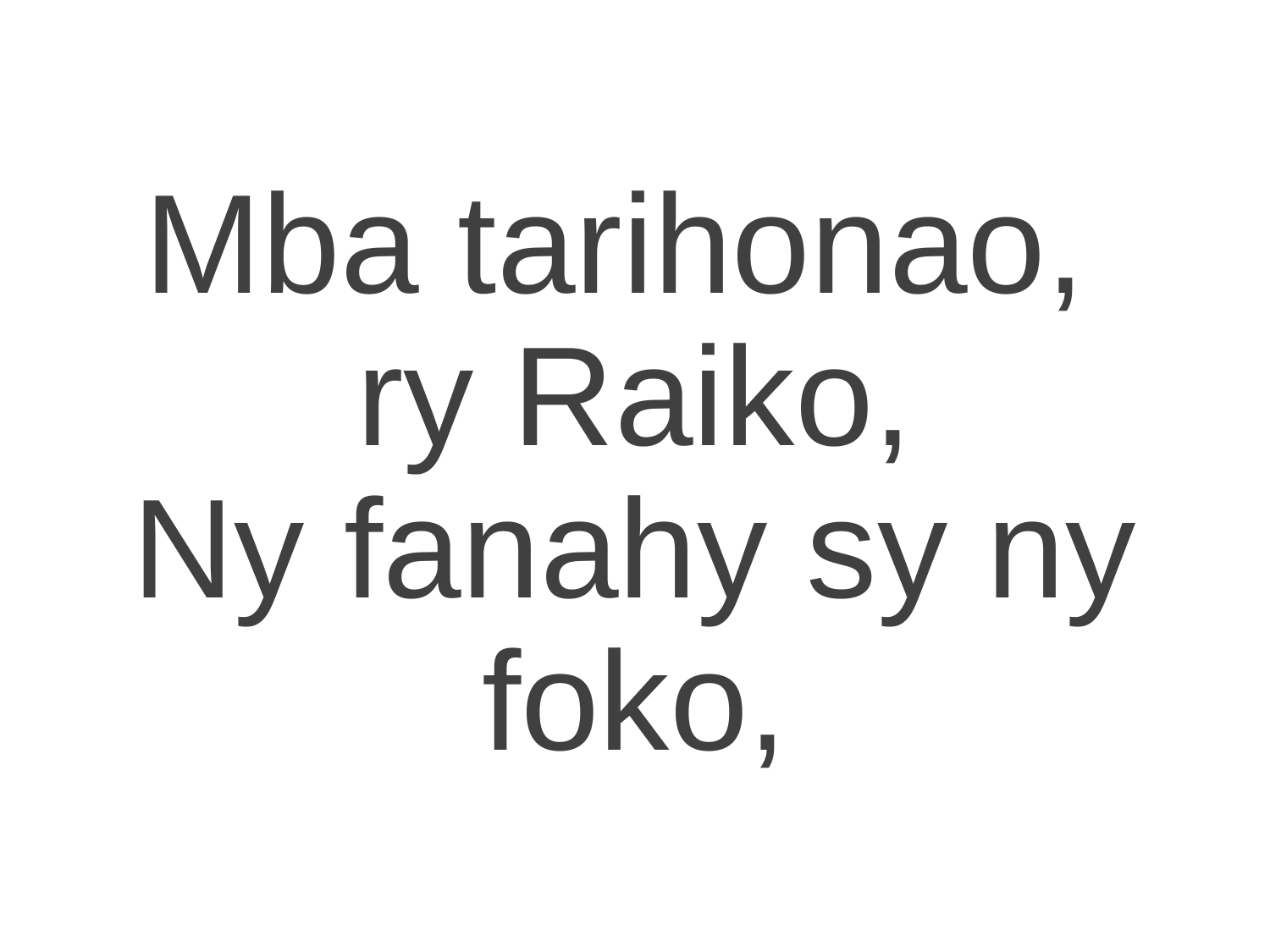

Mba tarihonao,
ry Raiko,
Ny fanahy sy ny foko,